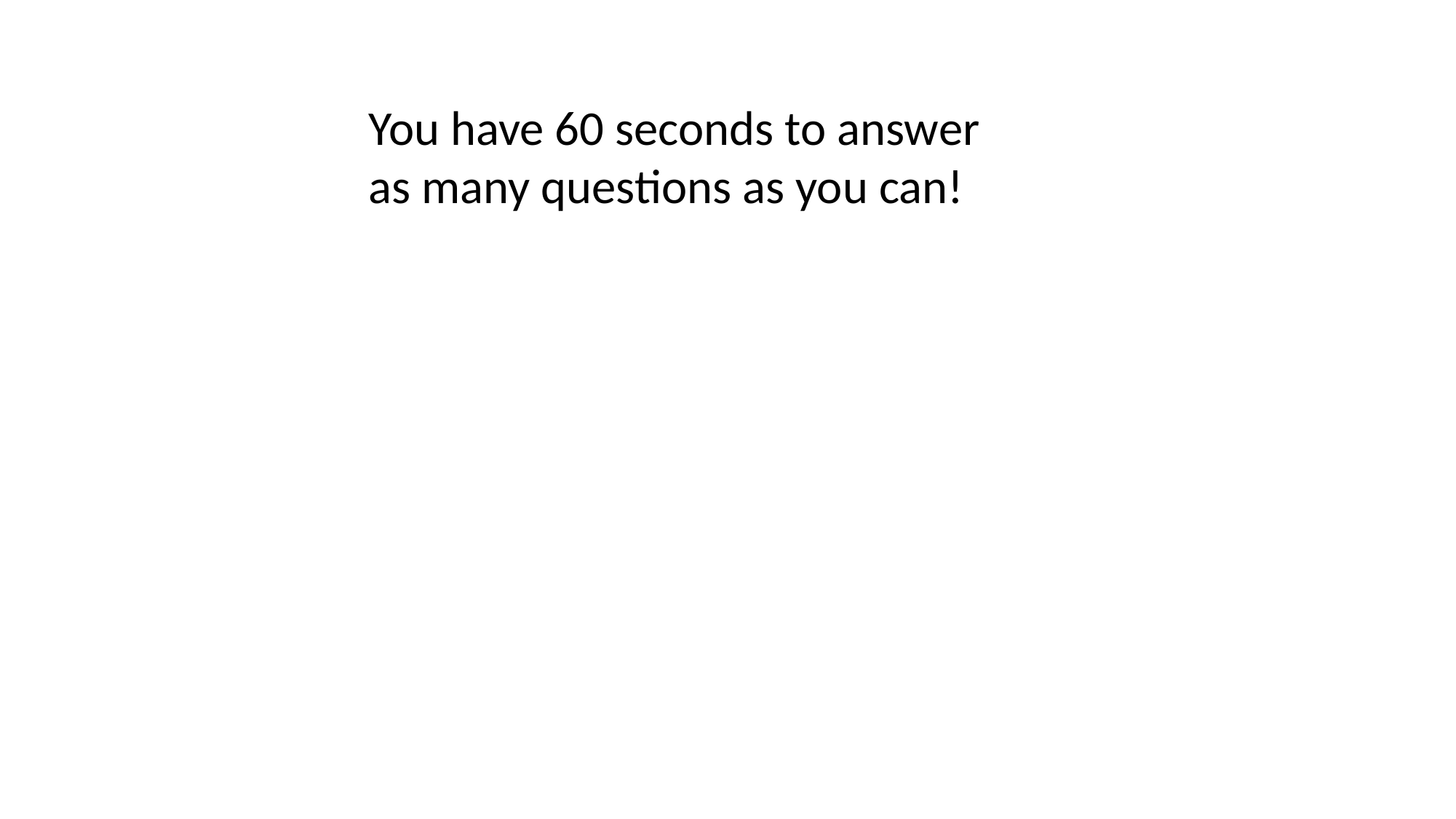

You have 60 seconds to answer as many questions as you can!